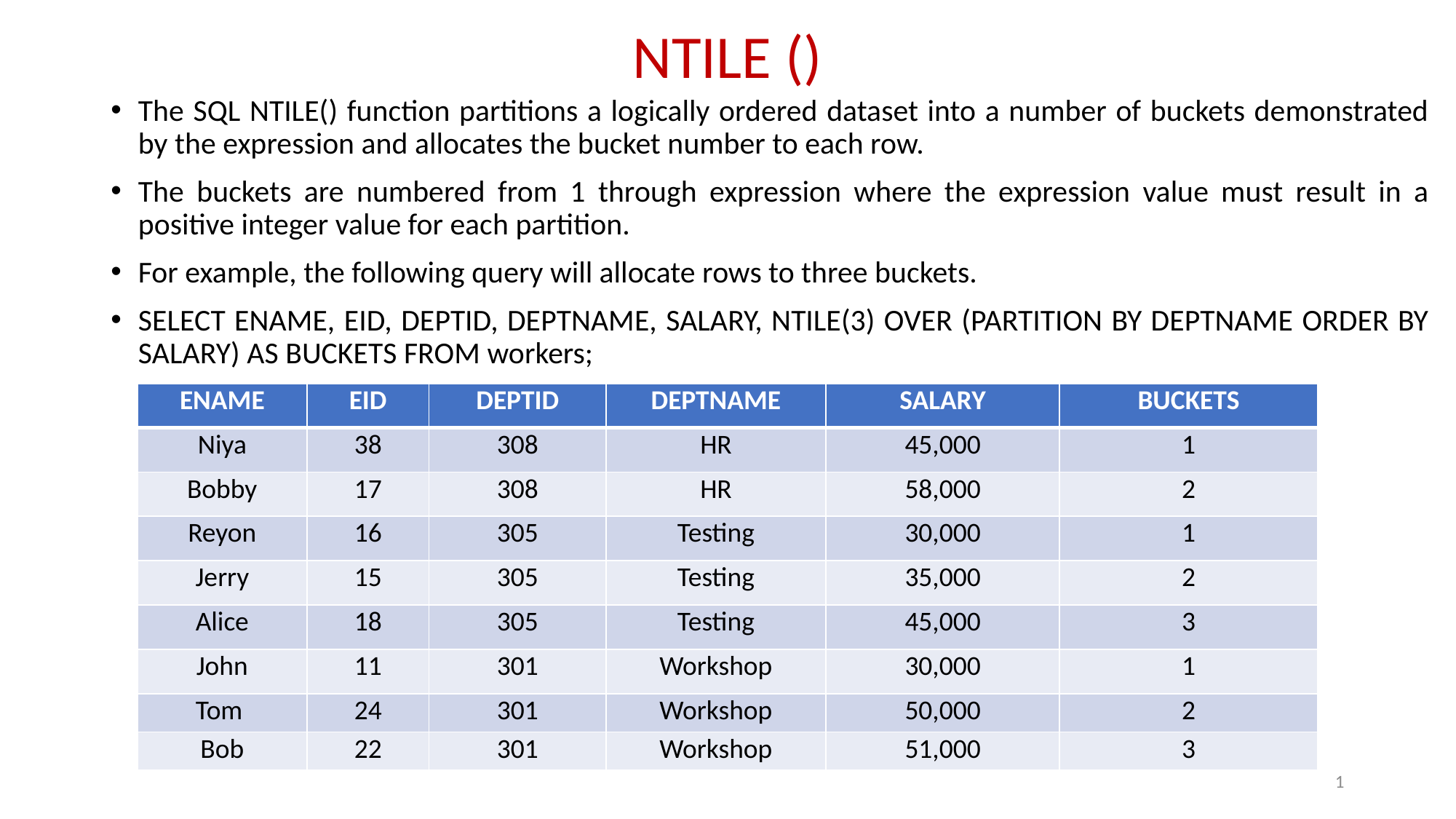

# NTILE ()
The SQL NTILE() function partitions a logically ordered dataset into a number of buckets demonstrated by the expression and allocates the bucket number to each row.
The buckets are numbered from 1 through expression where the expression value must result in a positive integer value for each partition.
For example, the following query will allocate rows to three buckets.
SELECT ENAME, EID, DEPTID, DEPTNAME, SALARY, NTILE(3) OVER (PARTITION BY DEPTNAME ORDER BY SALARY) AS BUCKETS FROM workers;
| ENAME | EID | DEPTID | DEPTNAME | SALARY | BUCKETS |
| --- | --- | --- | --- | --- | --- |
| Niya | 38 | 308 | HR | 45,000 | 1 |
| Bobby | 17 | 308 | HR | 58,000 | 2 |
| Reyon | 16 | 305 | Testing | 30,000 | 1 |
| Jerry | 15 | 305 | Testing | 35,000 | 2 |
| Alice | 18 | 305 | Testing | 45,000 | 3 |
| John | 11 | 301 | Workshop | 30,000 | 1 |
| Tom | 24 | 301 | Workshop | 50,000 | 2 |
| Bob | 22 | 301 | Workshop | 51,000 | 3 |
1